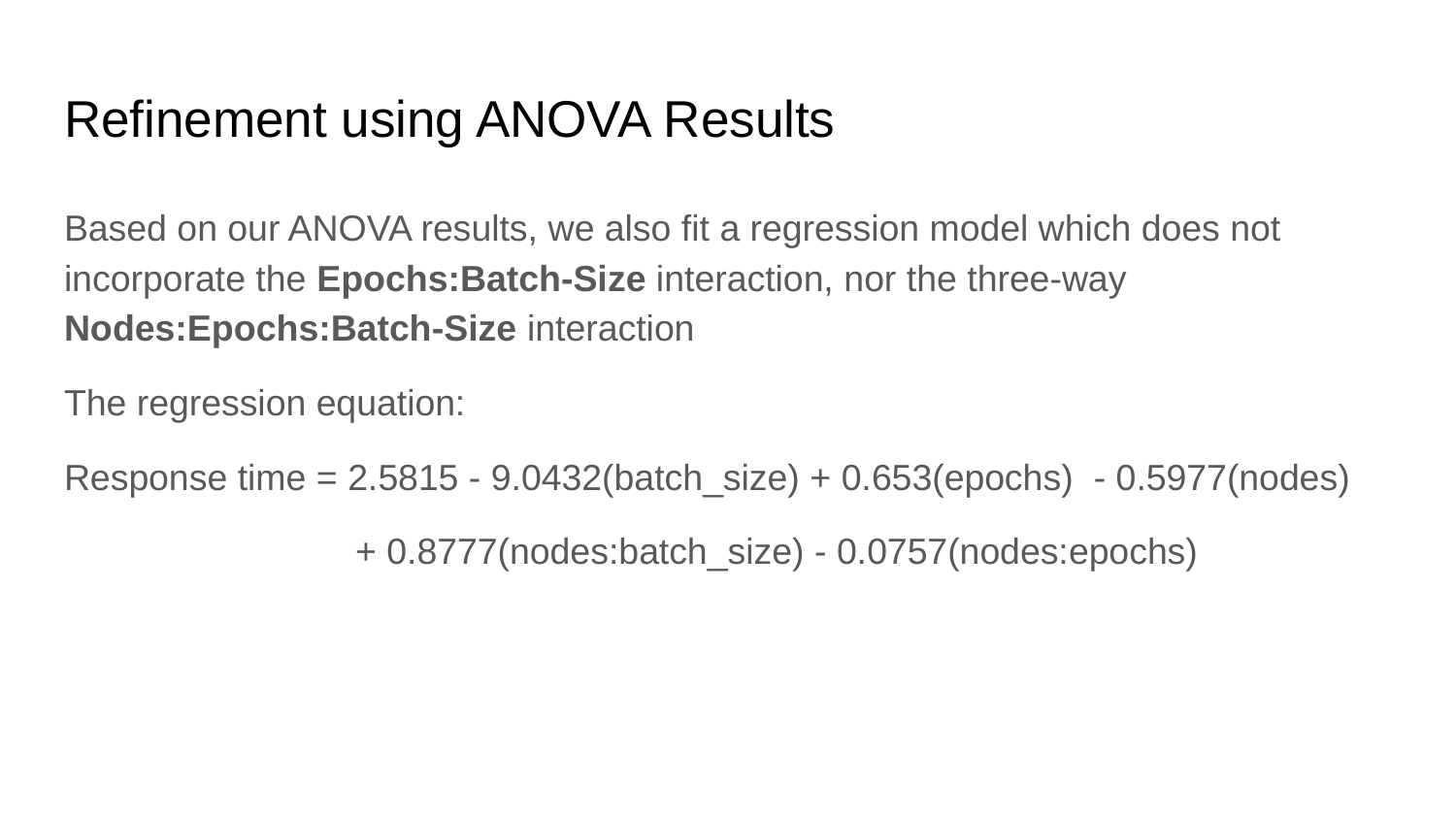

# Refinement using ANOVA Results
Based on our ANOVA results, we also fit a regression model which does not incorporate the Epochs:Batch-Size interaction, nor the three-way Nodes:Epochs:Batch-Size interaction
The regression equation:
Response time = 2.5815 - 9.0432(batch_size) + 0.653(epochs)  - 0.5977(nodes)
+ 0.8777(nodes:batch_size) - 0.0757(nodes:epochs)